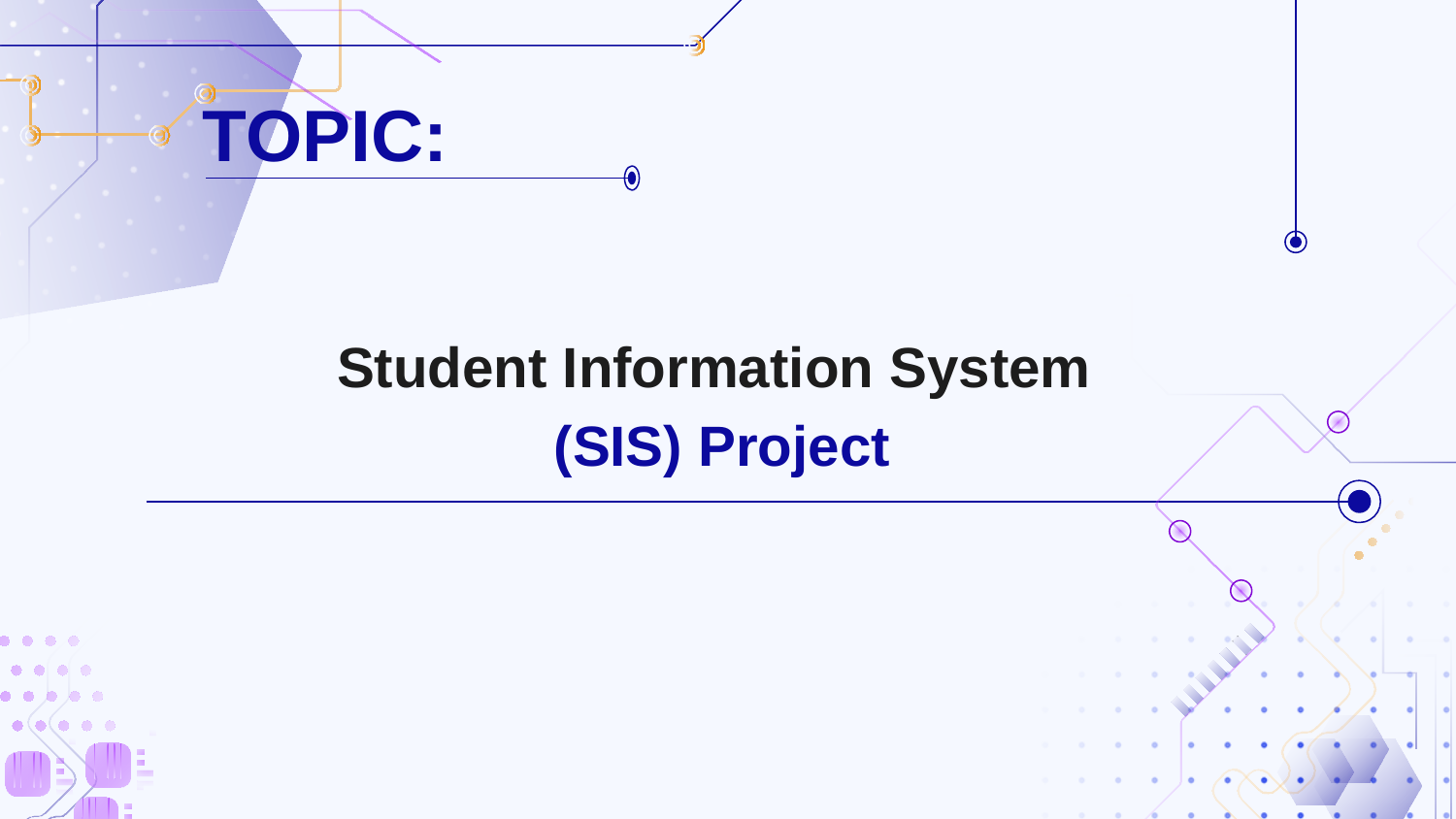

TOPIC:

# Student Information System (SIS) Project